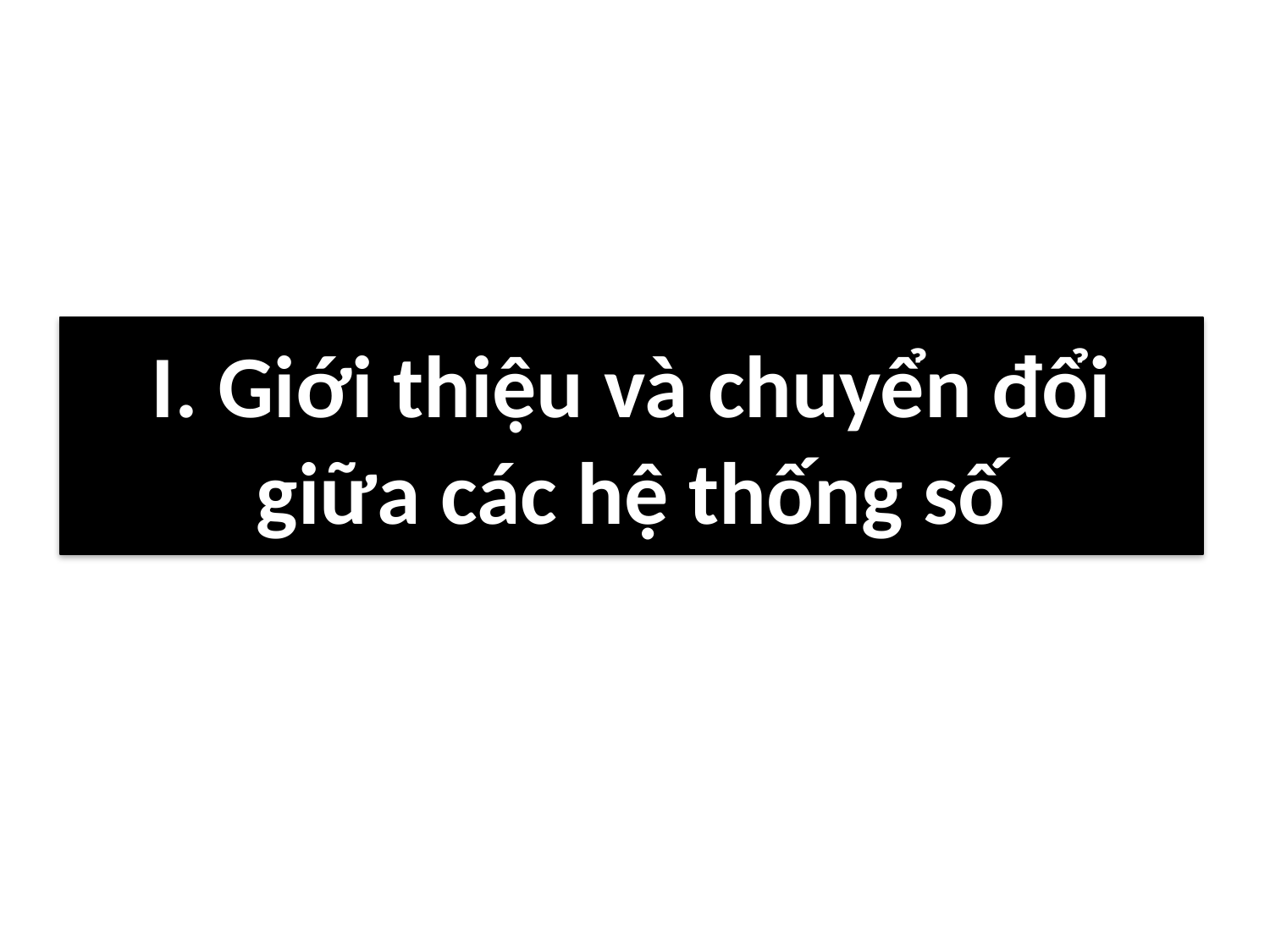

I. Giới thiệu và chuyển đổi giữa các hệ thống số
#